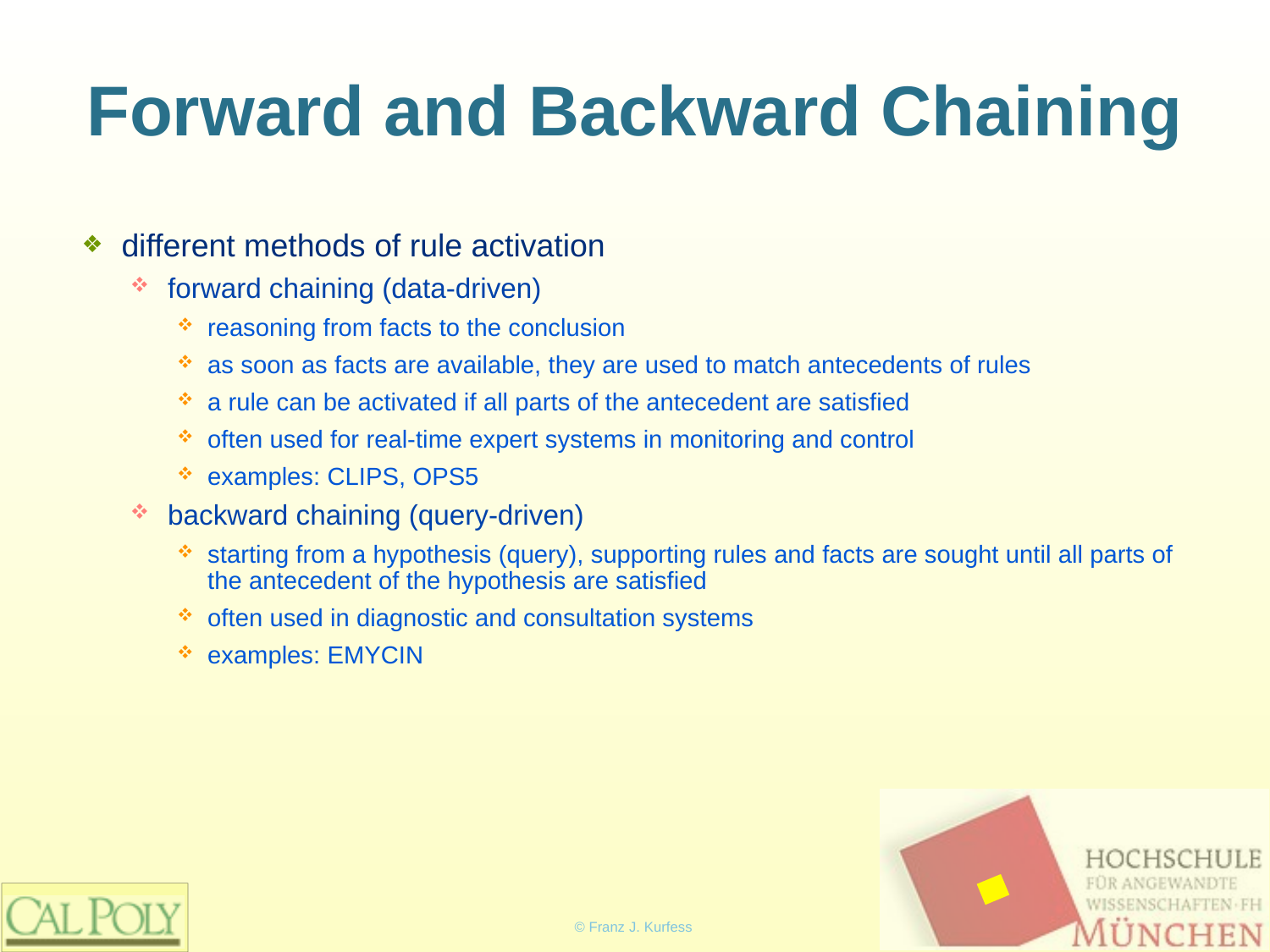

# Forward and Backward Chaining
different methods of rule activation
forward chaining (data-driven)
reasoning from facts to the conclusion
as soon as facts are available, they are used to match antecedents of rules
a rule can be activated if all parts of the antecedent are satisfied
often used for real-time expert systems in monitoring and control
examples: CLIPS, OPS5
backward chaining (query-driven)
starting from a hypothesis (query), supporting rules and facts are sought until all parts of the antecedent of the hypothesis are satisfied
often used in diagnostic and consultation systems
examples: EMYCIN
111